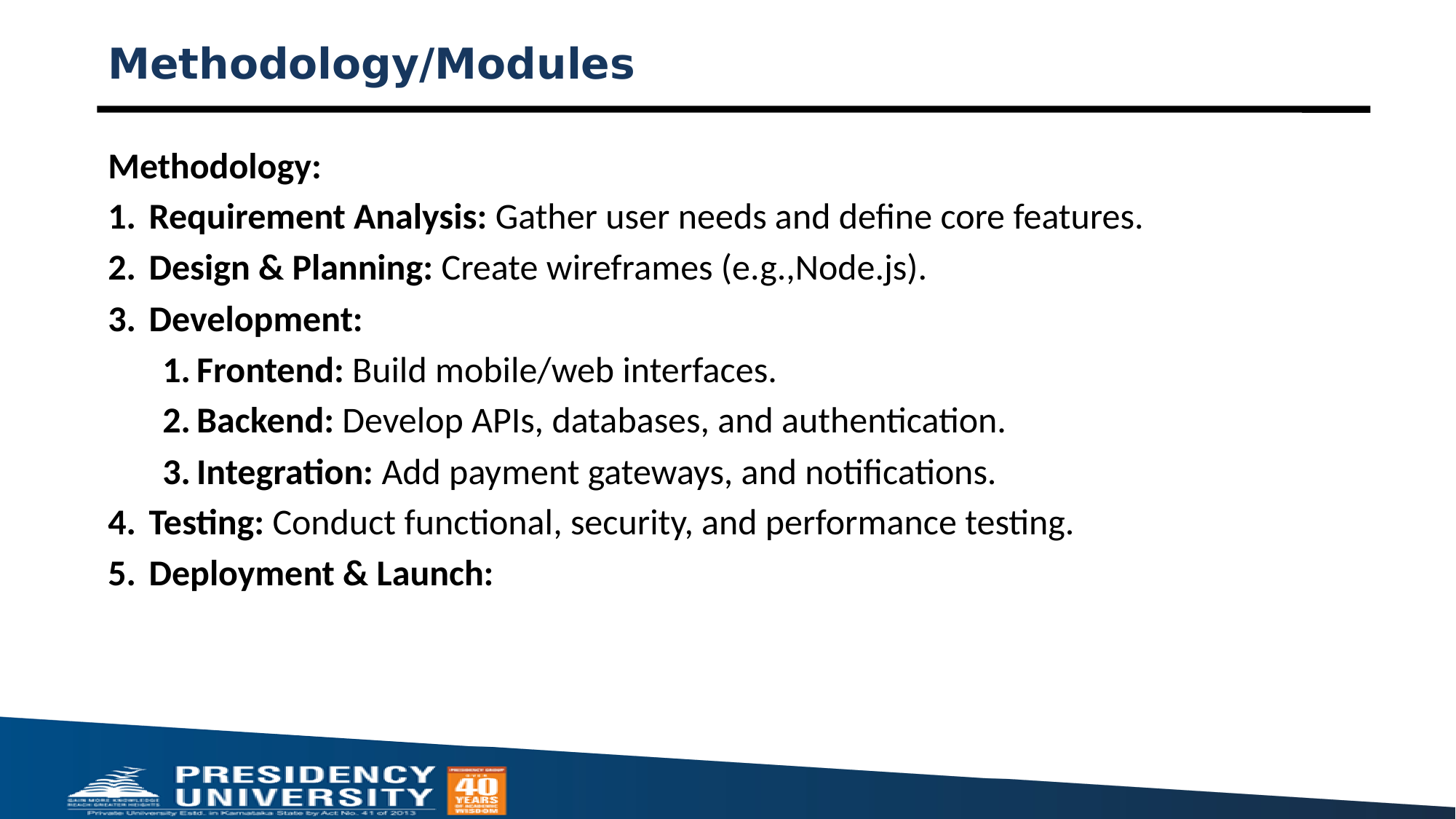

# Methodology/Modules
Methodology:
Requirement Analysis: Gather user needs and define core features.
Design & Planning: Create wireframes (e.g.,Node.js).
Development:
Frontend: Build mobile/web interfaces.
Backend: Develop APIs, databases, and authentication.
Integration: Add payment gateways, and notifications.
Testing: Conduct functional, security, and performance testing.
Deployment & Launch: